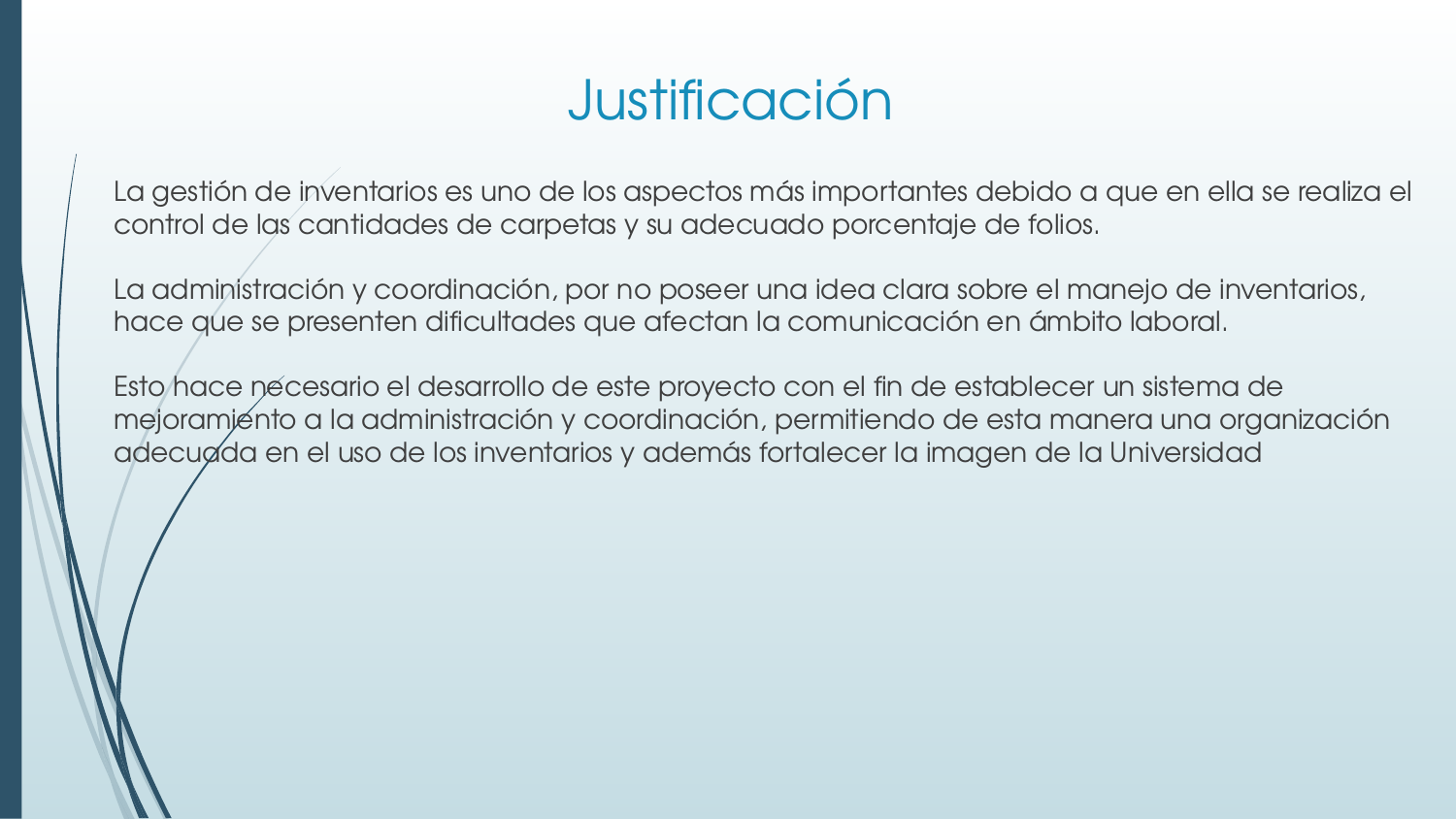

# Justificación
La gestión de inventarios es uno de los aspectos más importantes debido a que en ella se realiza el control de las cantidades de carpetas y su adecuado porcentaje de folios.
La administración y coordinación, por no poseer una idea clara sobre el manejo de inventarios, hace que se presenten dificultades que afectan la comunicación en ámbito laboral.
Esto hace necesario el desarrollo de este proyecto con el fin de establecer un sistema de mejoramiento a la administración y coordinación, permitiendo de esta manera una organización adecuada en el uso de los inventarios y además fortalecer la imagen de la Universidad